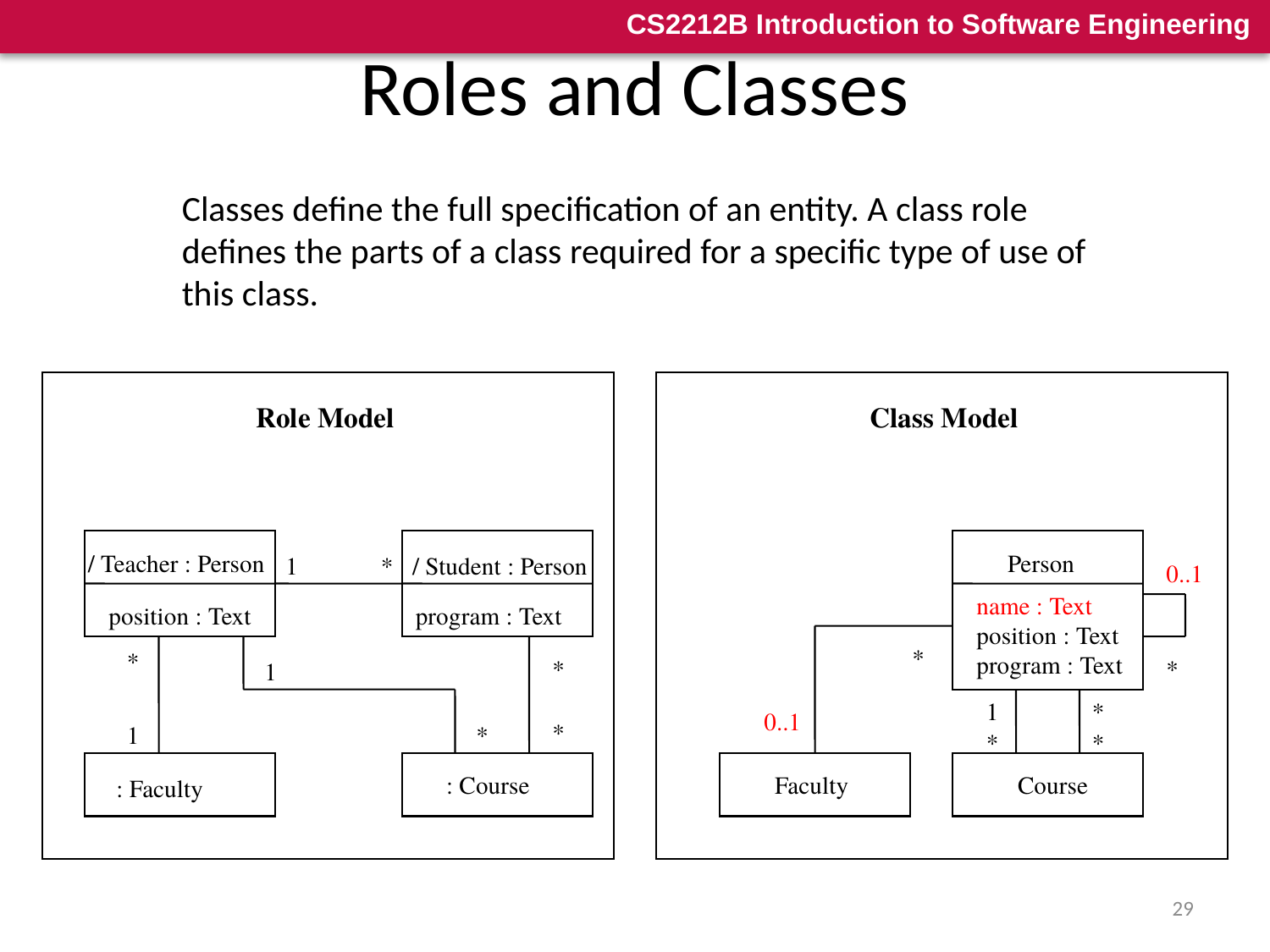

# Roles and Classes
Classes define the full specification of an entity. A class role defines the parts of a class required for a specific type of use of this class.

Role Model
Class Model

/ Teacher : Person
Person
1
*
/ Student : Person
0..1

name : Text
position : Text
program : Text
position : Text
program : Text

*

*
*
*
1

1

*
0..1
*
1
*
*
*

: Course
Faculty
Course
: Faculty
29